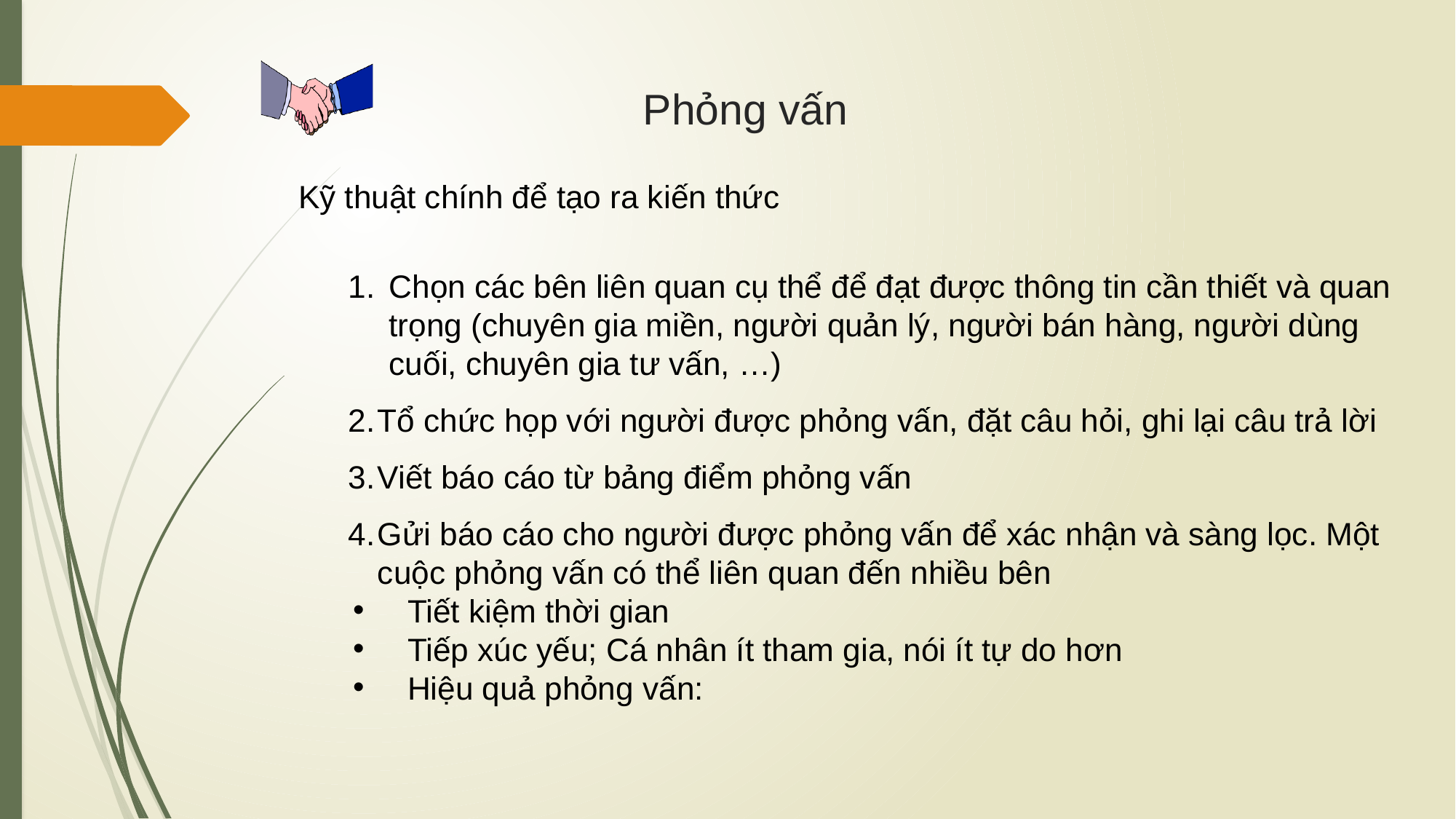

# Phỏng vấn
Kỹ thuật chính để tạo ra kiến thức

Chọn các bên liên quan cụ thể để đạt được thông tin cần thiết và quan trọng (chuyên gia miền, người quản lý, người bán hàng, người dùng cuối, chuyên gia tư vấn, …)
Tổ chức họp với người được phỏng vấn, đặt câu hỏi, ghi lại câu trả lời
Viết báo cáo từ bảng điểm phỏng vấn
Gửi báo cáo cho người được phỏng vấn để xác nhận và sàng lọc. Một cuộc phỏng vấn có thể liên quan đến nhiều bên
Tiết kiệm thời gian
Tiếp xúc yếu; Cá nhân ít tham gia, nói ít tự do hơn
Hiệu quả phỏng vấn:
34